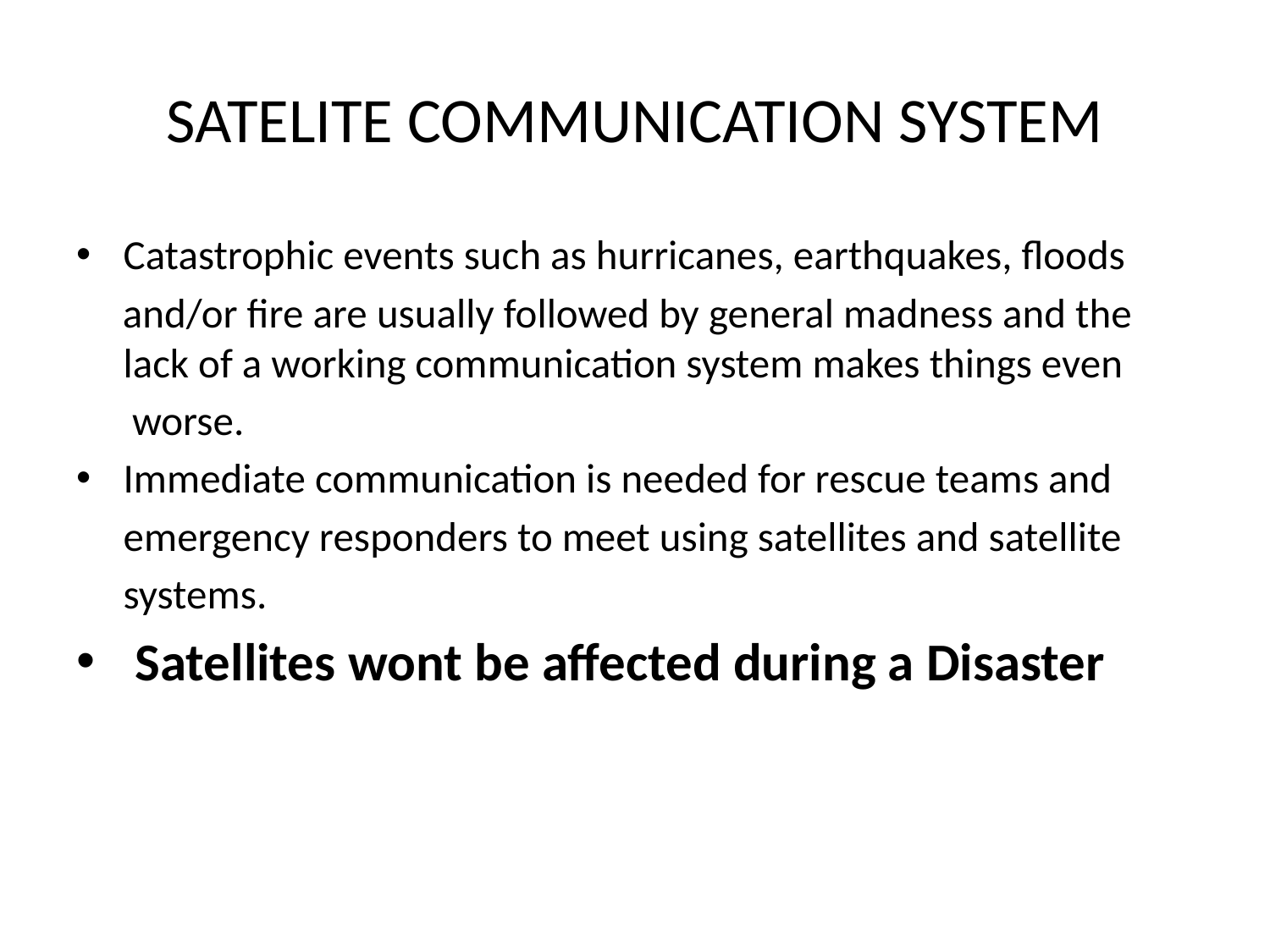

# SATELITE COMMUNICATION SYSTEM
Catastrophic events such as hurricanes, earthquakes, floods
     and/or fire are usually followed by general madness and the  lack of a working communication system makes things even
      worse.
Immediate communication is needed for rescue teams and
	emergency responders to meet using satellites and satellite
	systems.
 Satellites wont be affected during a Disaster